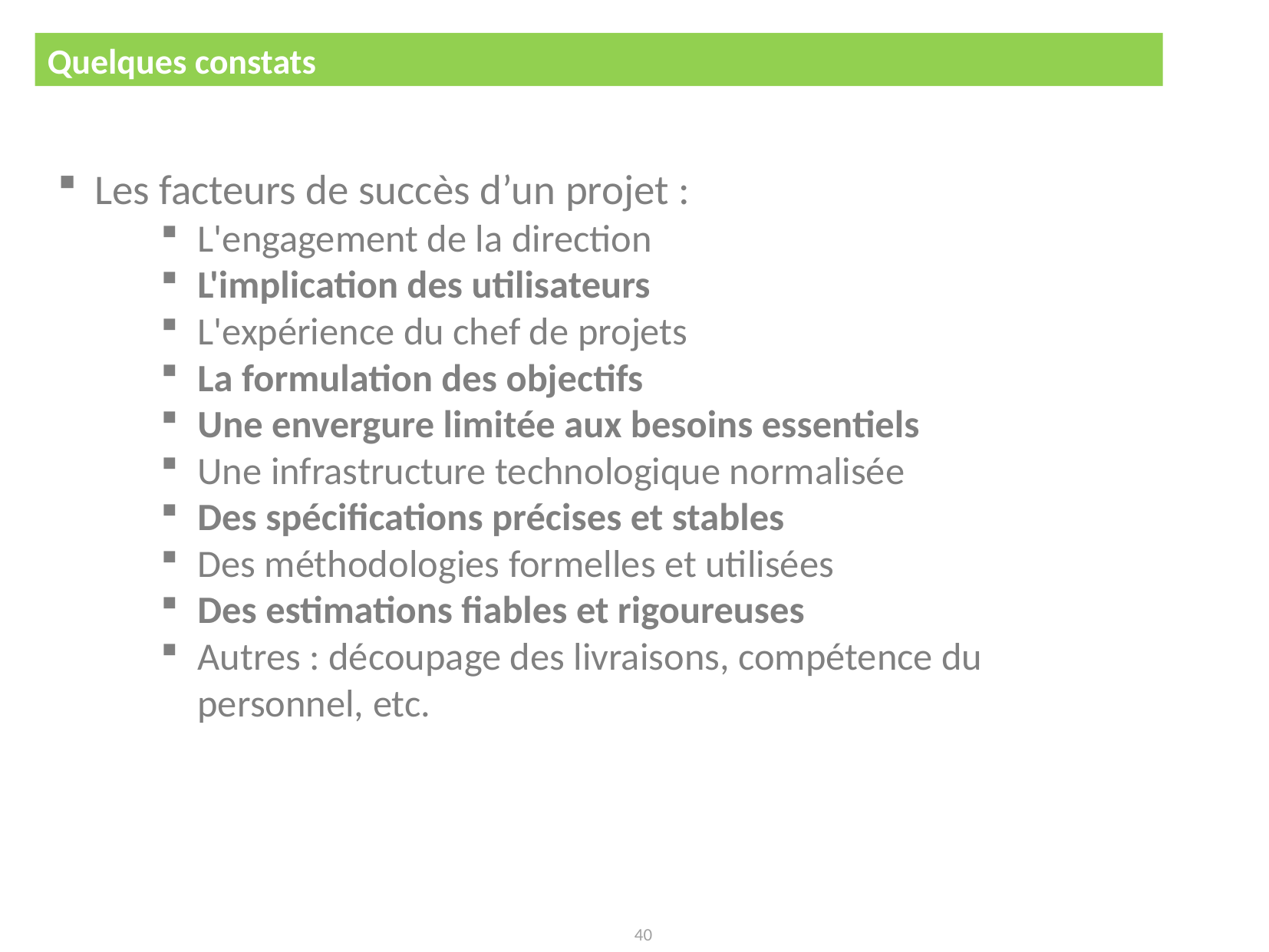

Quelques constats
Introduction
Les facteurs de succès d’un projet :
L'engagement de la direction
L'implication des utilisateurs
L'expérience du chef de projets
La formulation des objectifs
Une envergure limitée aux besoins essentiels
Une infrastructure technologique normalisée
Des spécifications précises et stables
Des méthodologies formelles et utilisées
Des estimations fiables et rigoureuses
Autres : découpage des livraisons, compétence du personnel, etc.
40